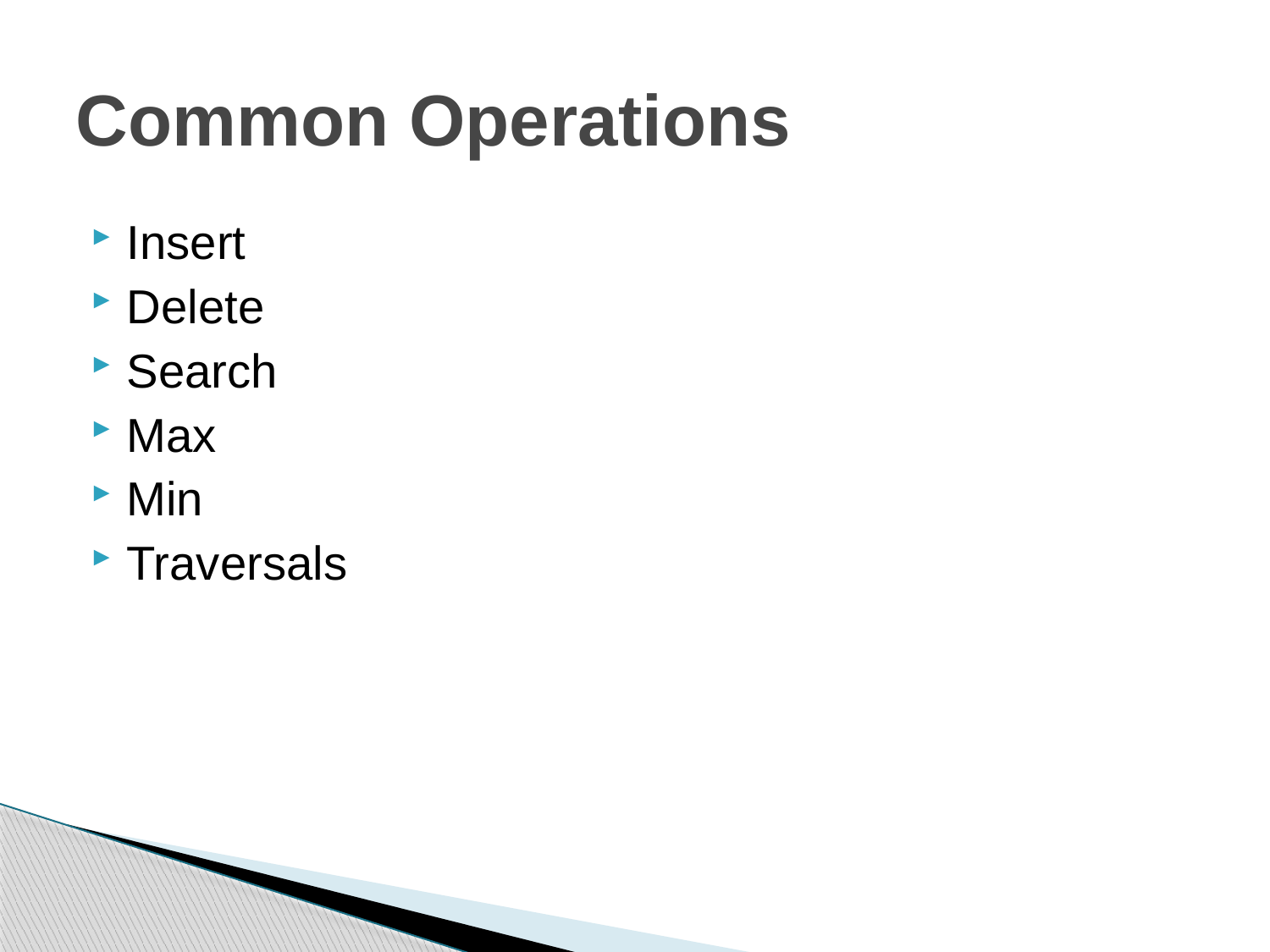

# Common Operations
Insert
Delete
Search
Max
Min
Traversals